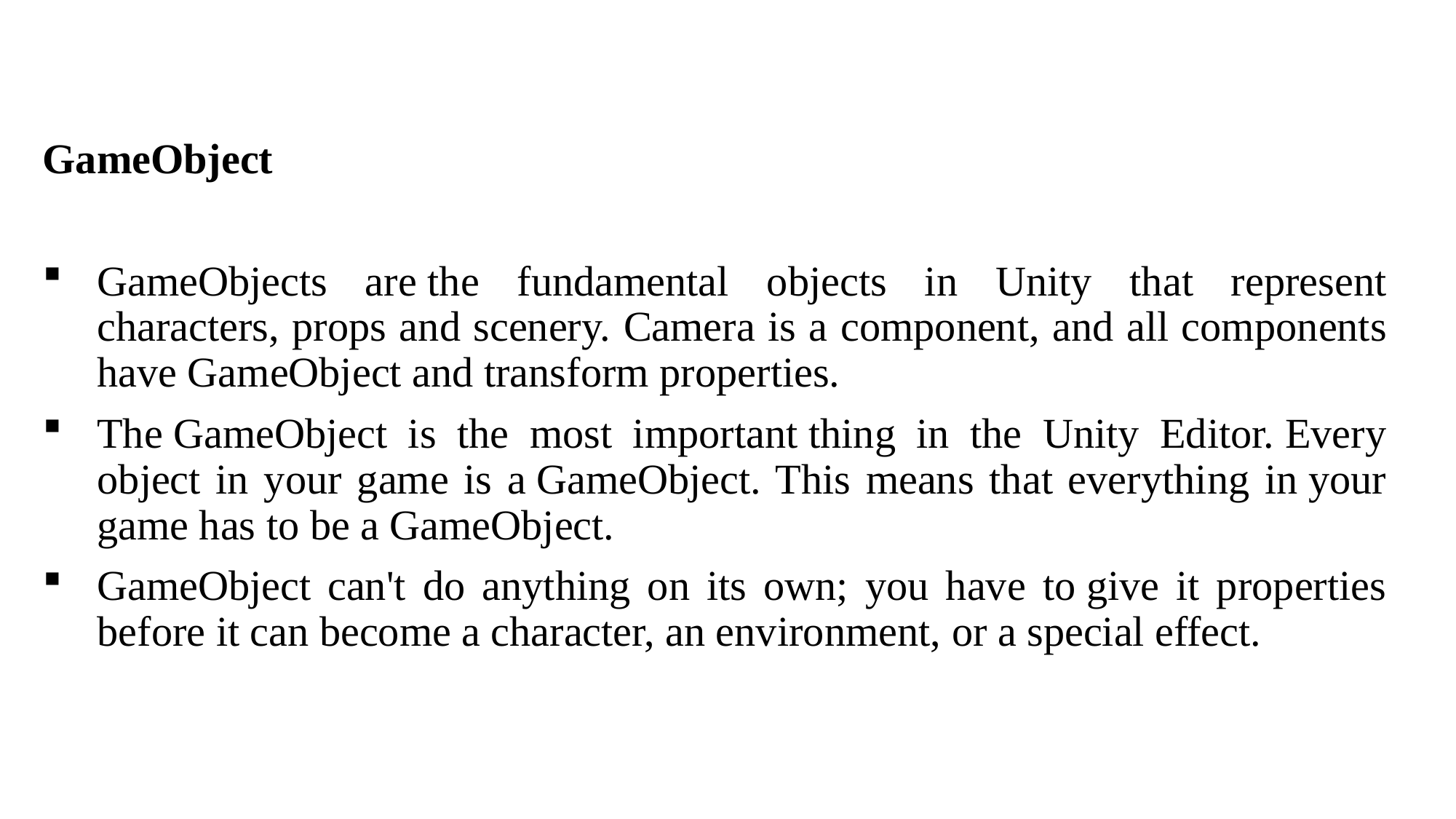

GameObject

GameObjects are the fundamental objects in Unity that represent characters, props and scenery. Camera is a component, and all components have GameObject and transform properties.
The GameObject is the most important thing in the Unity Editor. Every object in your game is a GameObject. This means that everything in your game has to be a GameObject.
GameObject can't do anything on its own; you have to give it properties before it can become a character, an environment, or a special effect.